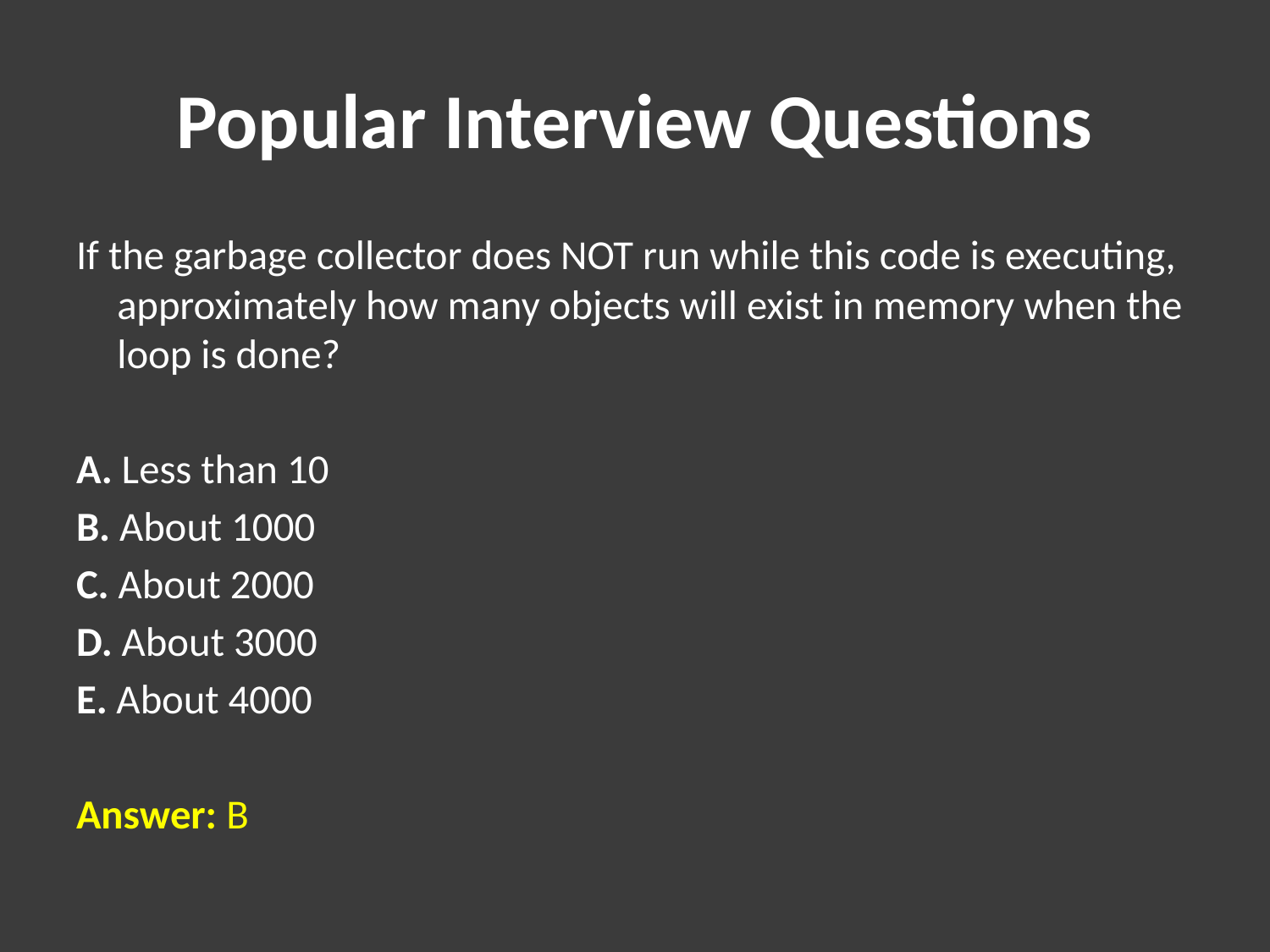

# Popular Interview Questions
If the garbage collector does NOT run while this code is executing, approximately how many objects will exist in memory when the loop is done?

A. Less than 10
B. About 1000
C. About 2000
D. About 3000
E. About 4000

Answer: B